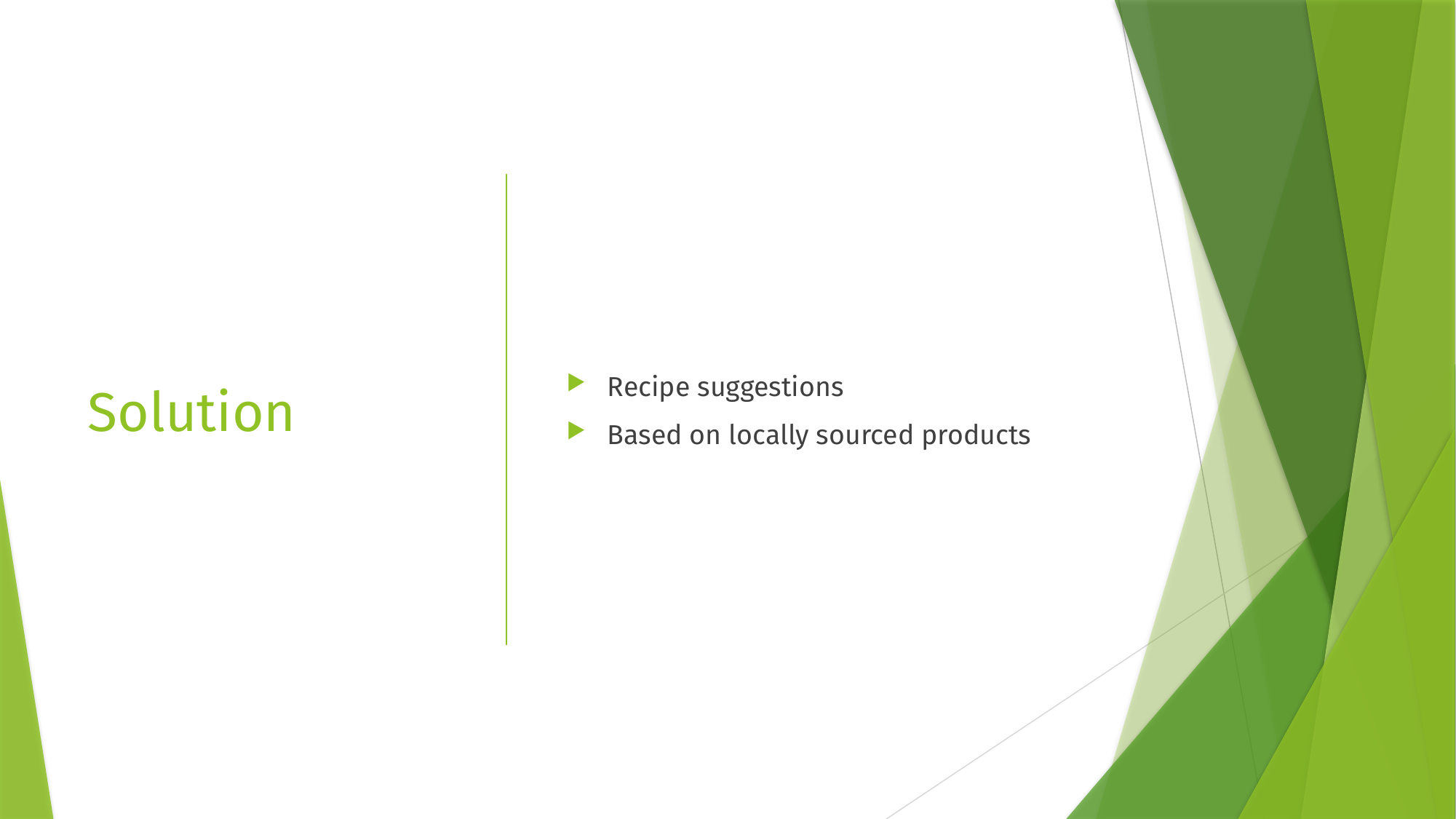

# Solution
Recipe suggestions
Based on locally sourced products